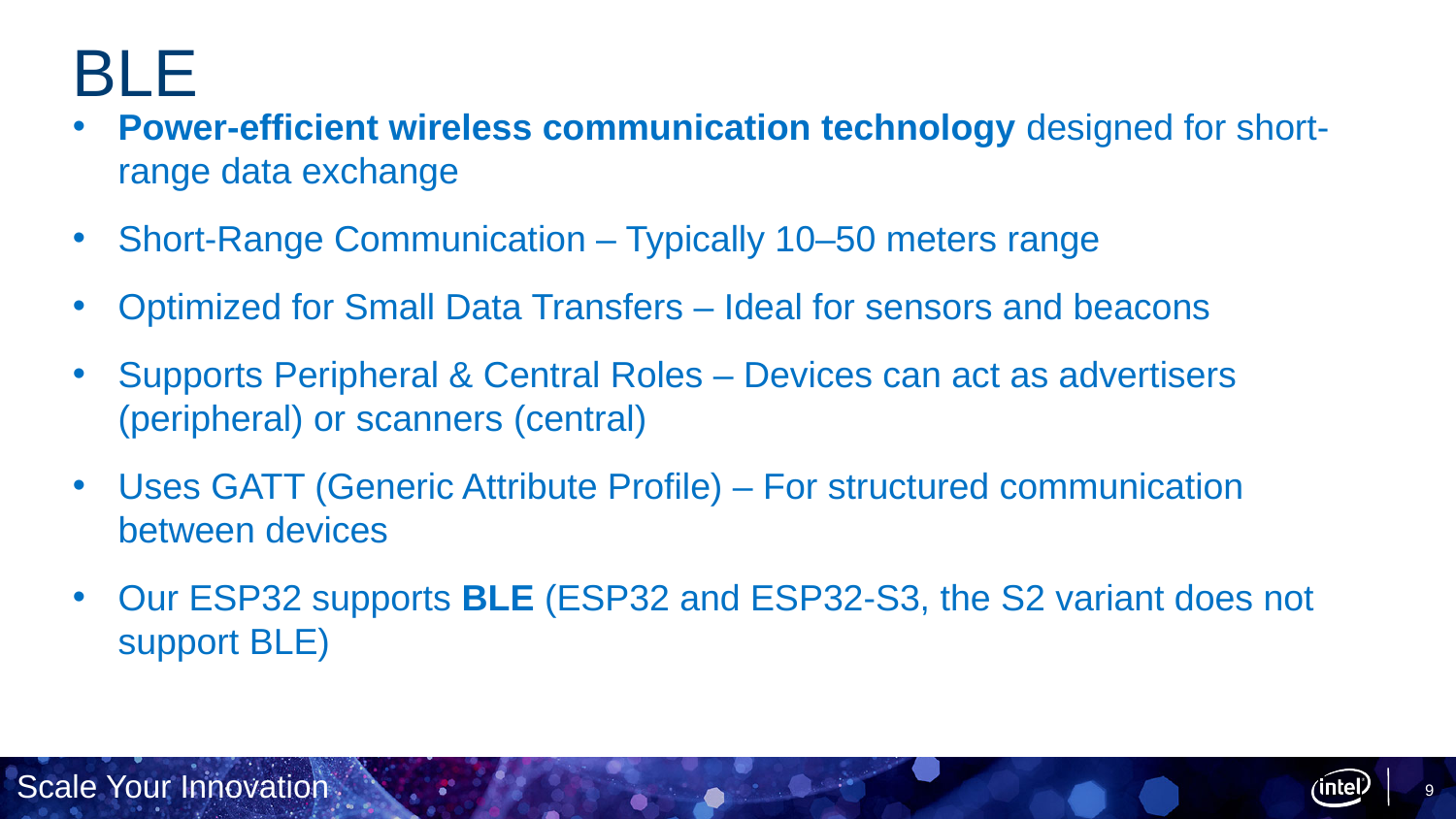

# BLE
Power-efficient wireless communication technology designed for short-range data exchange
Short-Range Communication – Typically 10–50 meters range
Optimized for Small Data Transfers – Ideal for sensors and beacons
Supports Peripheral & Central Roles – Devices can act as advertisers (peripheral) or scanners (central)
Uses GATT (Generic Attribute Profile) – For structured communication between devices
Our ESP32 supports BLE (ESP32 and ESP32-S3, the S2 variant does not support BLE)
9